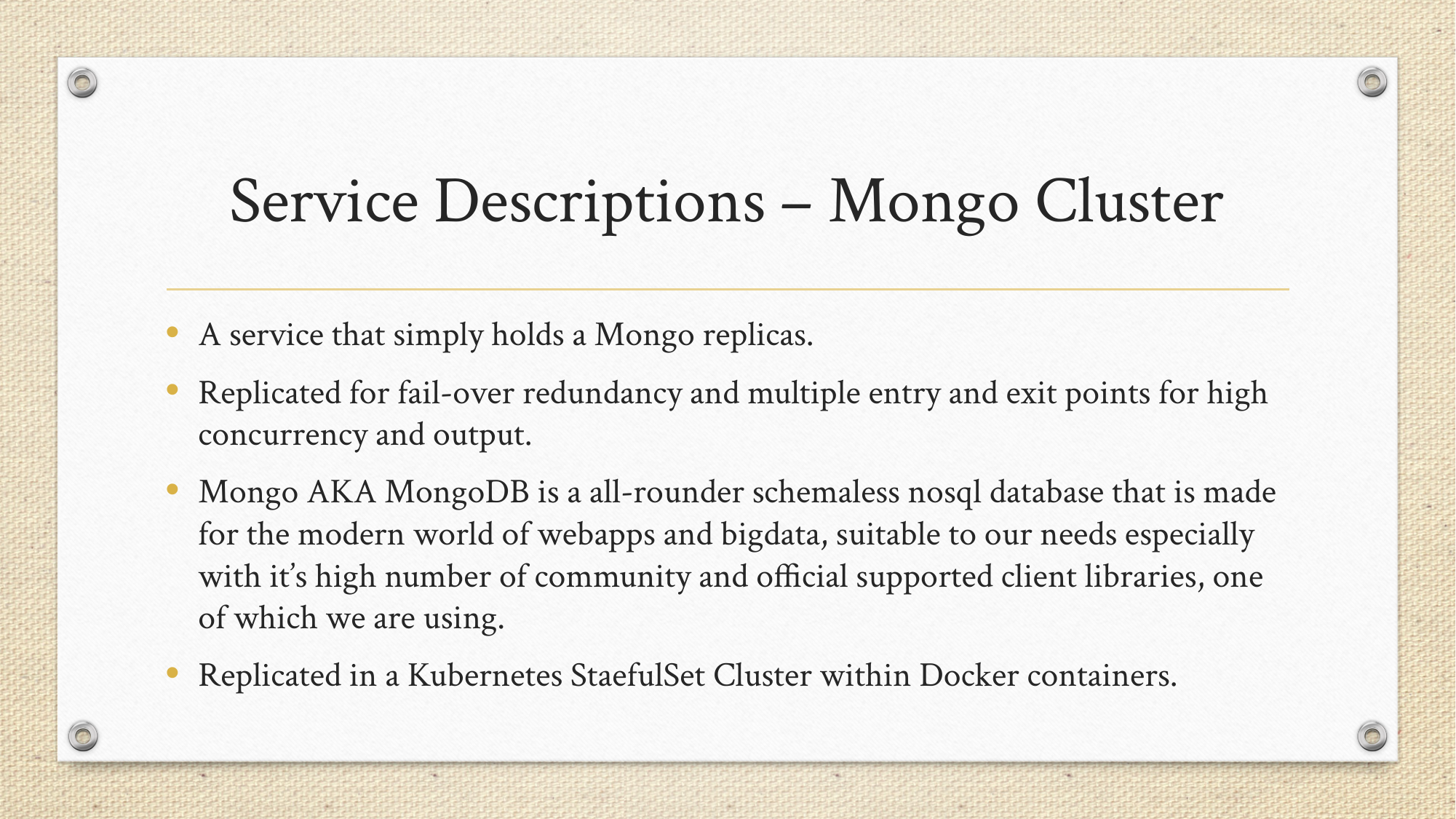

# Service Descriptions – Mongo Cluster
A service that simply holds a Mongo replicas.
Replicated for fail-over redundancy and multiple entry and exit points for high concurrency and output.
Mongo AKA MongoDB is a all-rounder schemaless nosql database that is made for the modern world of webapps and bigdata, suitable to our needs especially with it’s high number of community and official supported client libraries, one of which we are using.
Replicated in a Kubernetes StaefulSet Cluster within Docker containers.